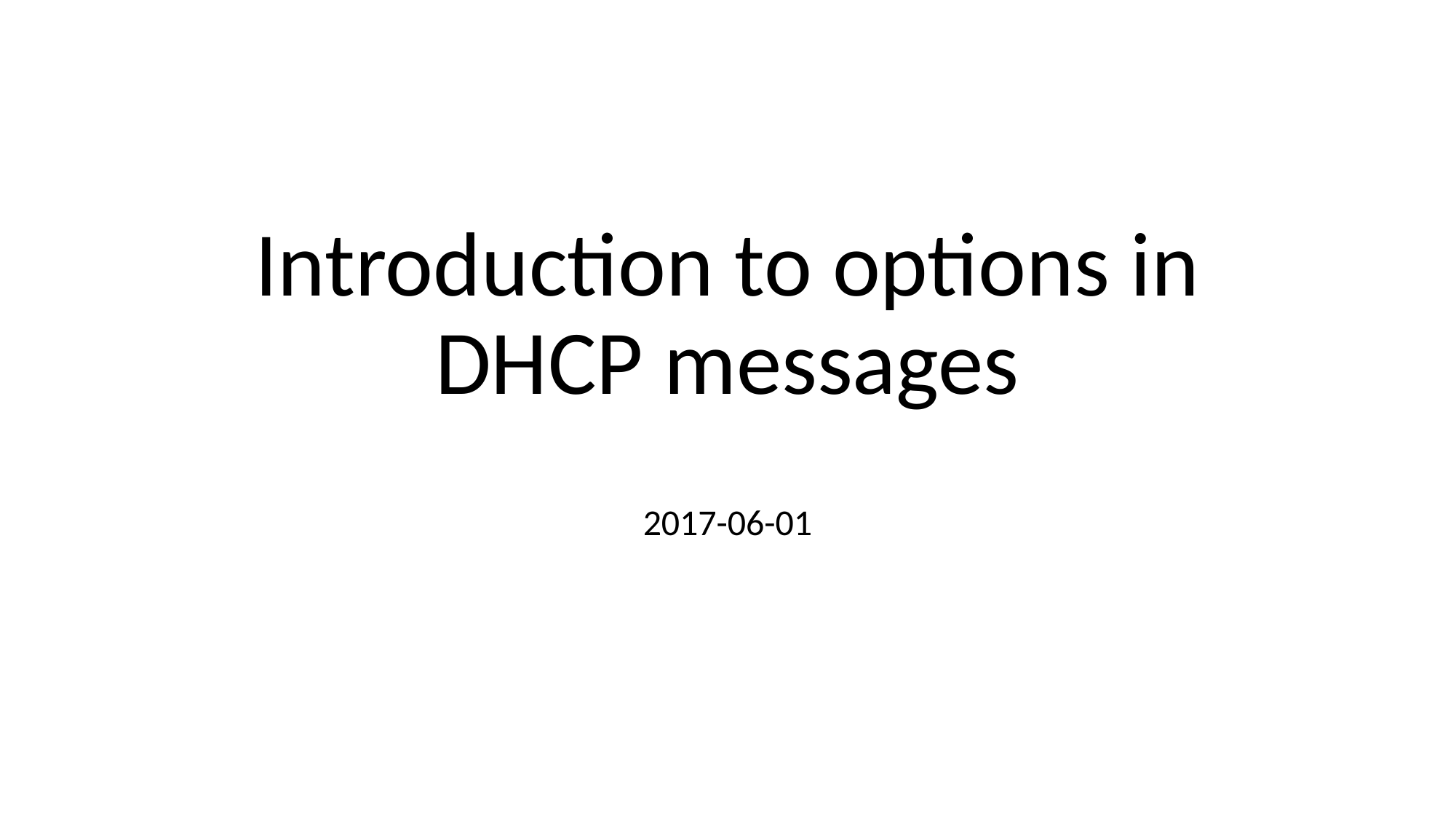

# Introduction to options in DHCP messages
2017-06-01